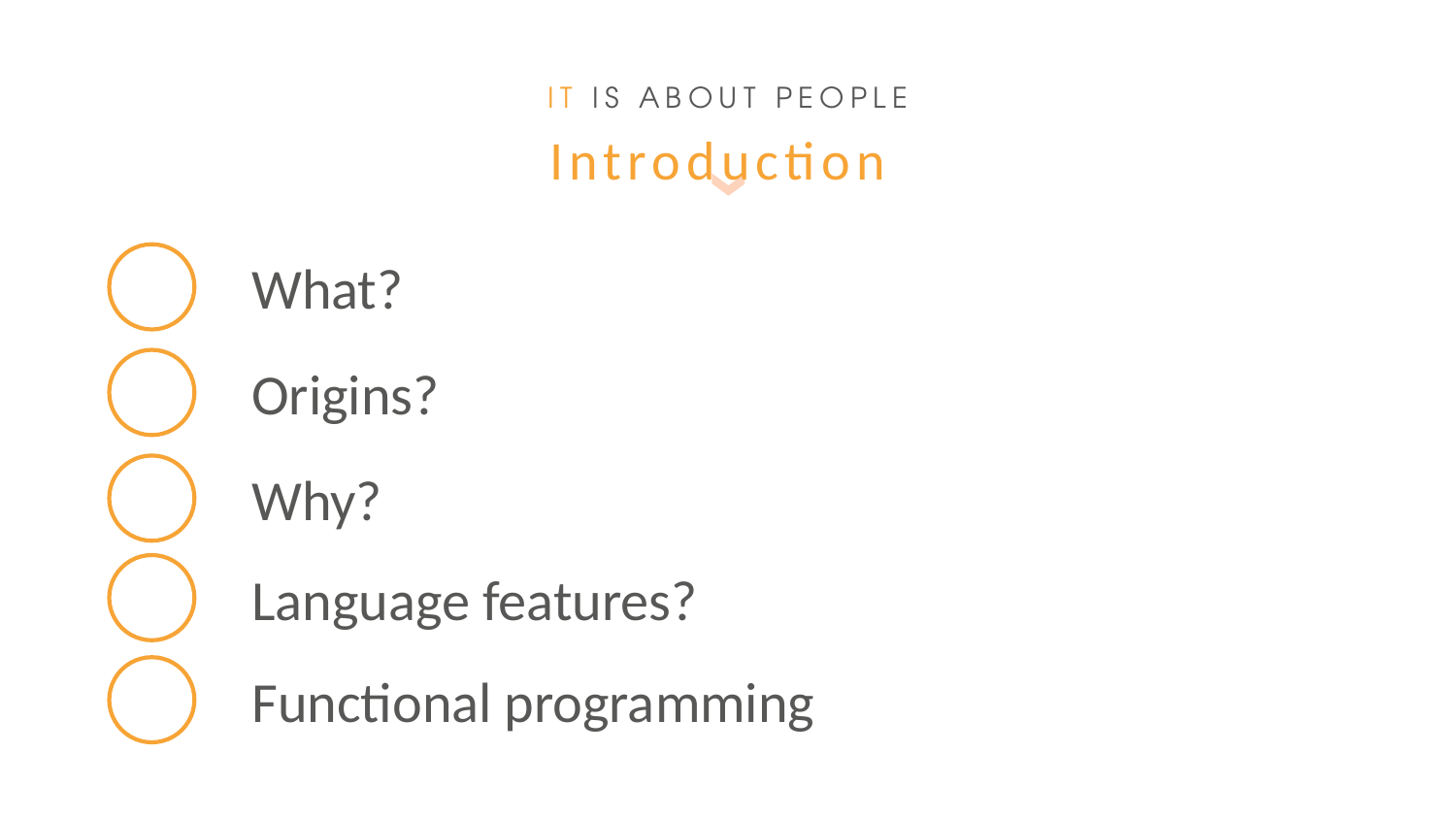

# Introduction

What?

Origins?

Why?

Language features?

Functional programming